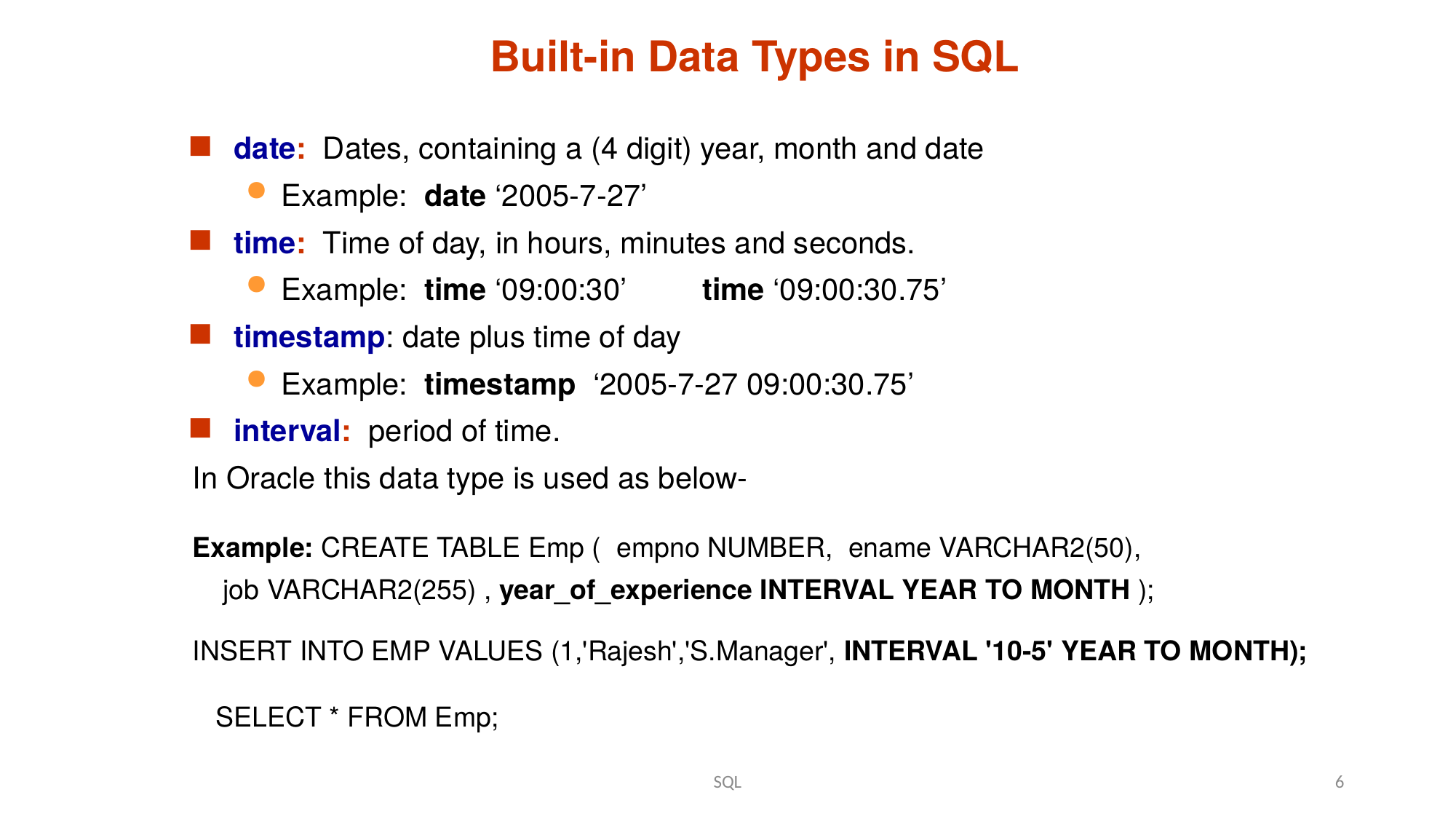

Built-in Data Types in SQL
date:  Dates, containing a (4 digit) year, month and date
Example:  date ‘2005-7-27’
time:  Time of day, in hours, minutes and seconds.
Example:  time ‘09:00:30’         time ‘09:00:30.75’
timestamp: date plus time of day
Example:  timestamp  ‘2005-7-27 09:00:30.75’
interval:  period of time.
In Oracle this data type is used as below-

Example: CREATE TABLE Emp (  empno NUMBER,  ename VARCHAR2(50),
    job VARCHAR2(255) , year_of_experience INTERVAL YEAR TO MONTH );

INSERT INTO EMP VALUES (1,'Rajesh','S.Manager', INTERVAL '10-5' YEAR TO MONTH);

   SELECT * FROM Emp;
SQL
6